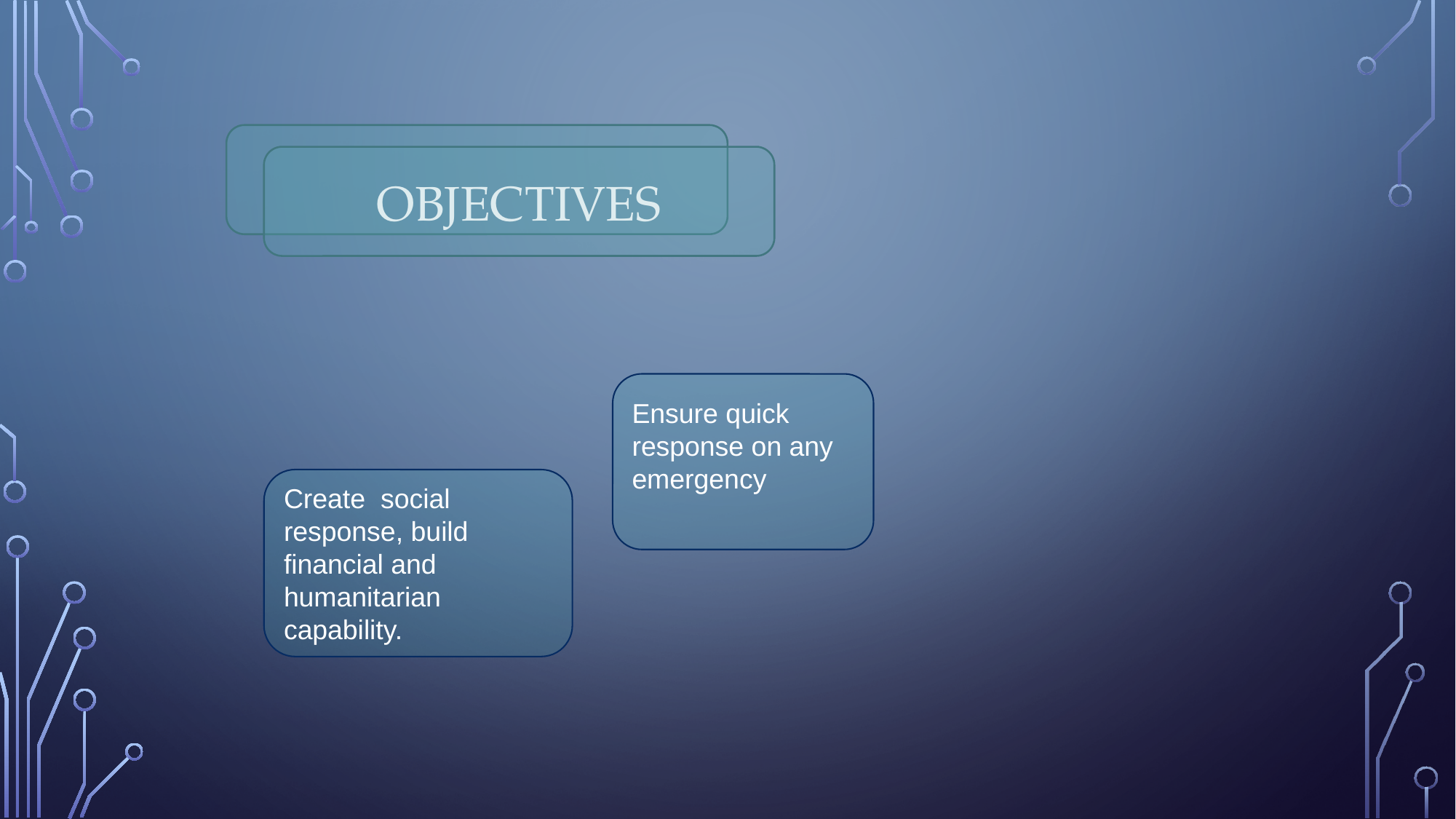

OBJECTIVES
Ensure quick response on any emergency

Create  social response, build financial and humanitarian capability.